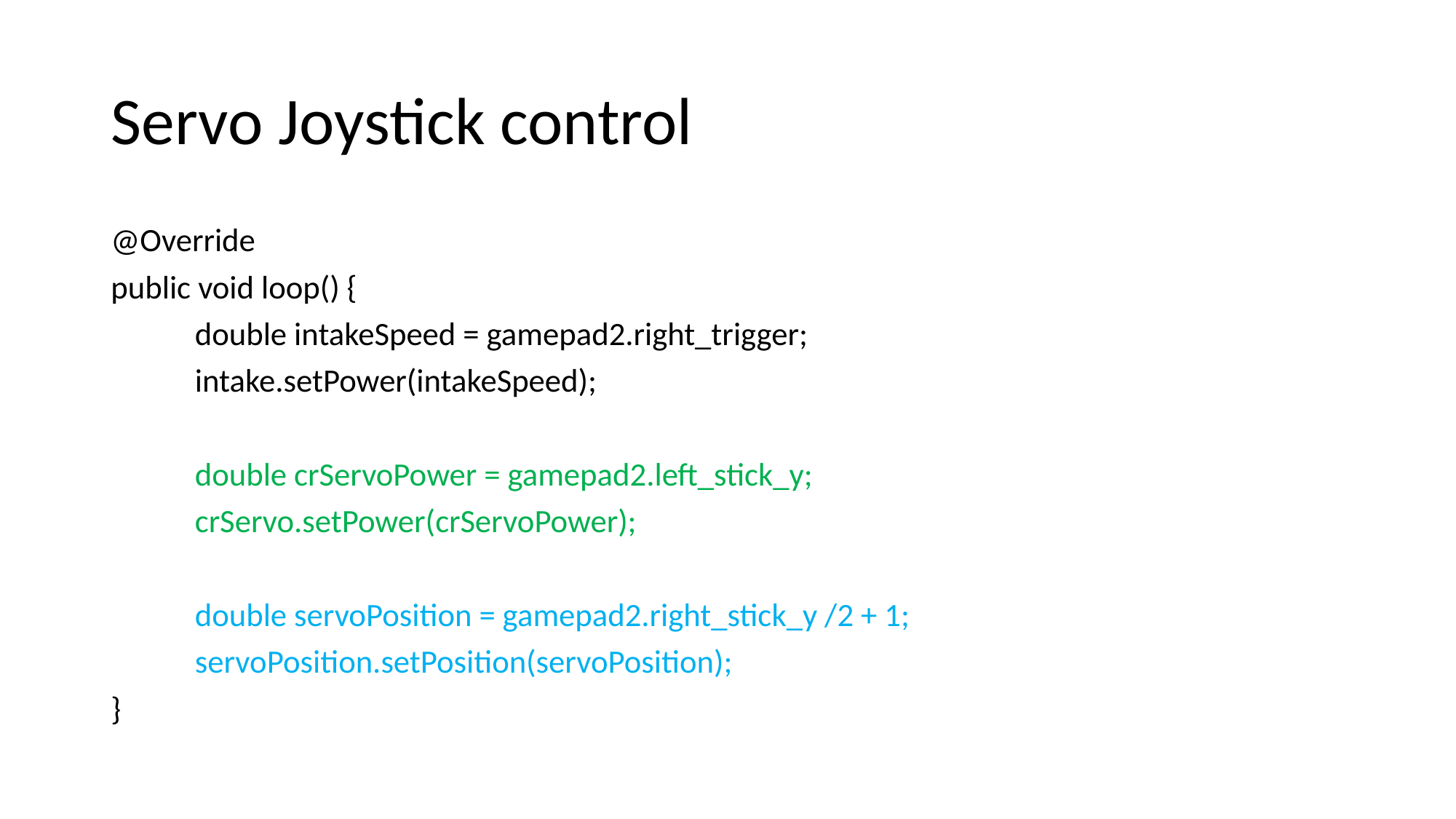

# Servo Joystick control
@Override
public void loop() {
	double intakeSpeed = gamepad2.right_trigger;
	intake.setPower(intakeSpeed);

	double crServoPower = gamepad2.left_stick_y;
	crServo.setPower(crServoPower);

	double servoPosition = gamepad2.right_stick_y /2 + 1;
	servoPosition.setPosition(servoPosition);
}